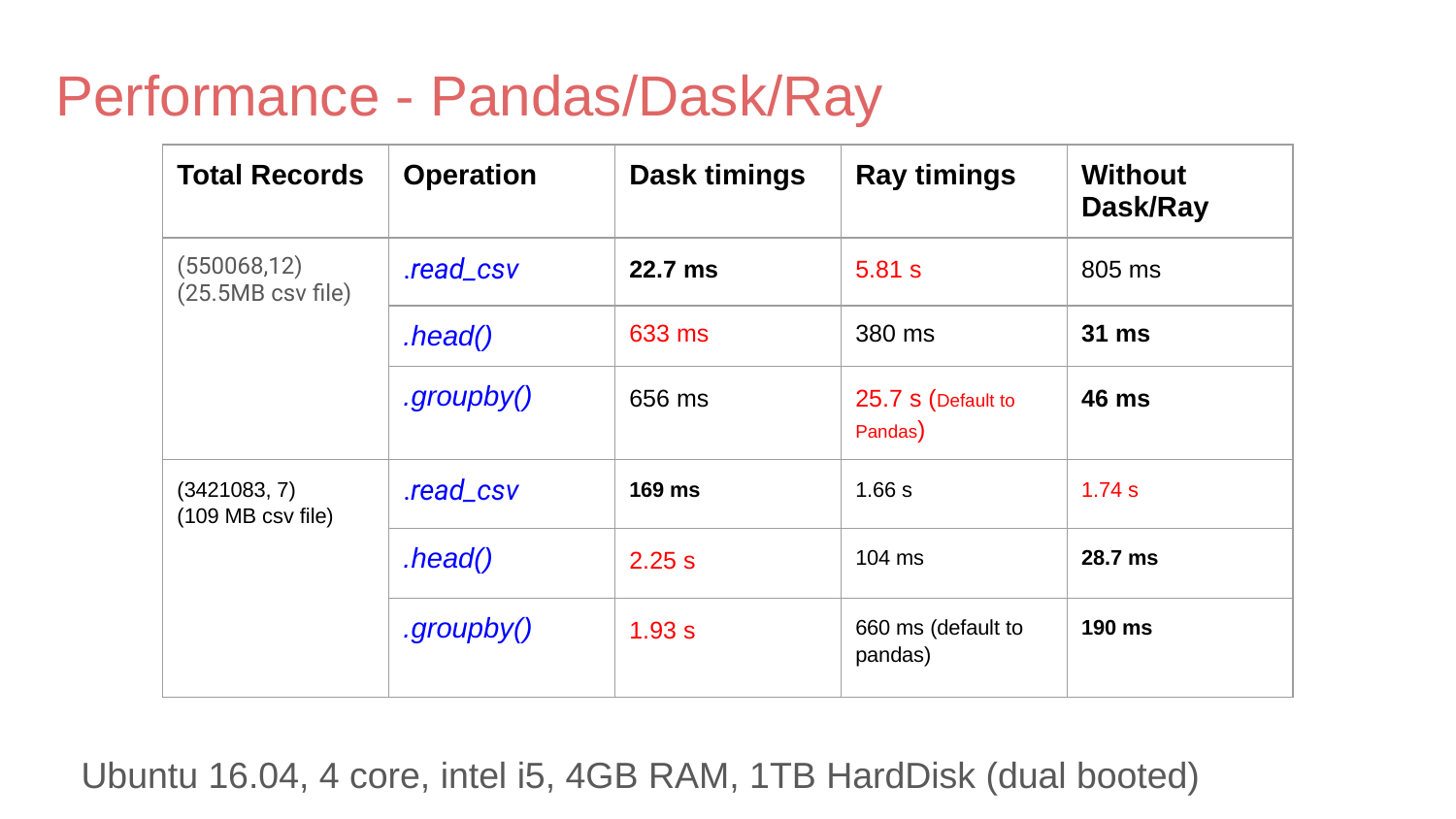

# Performance - Pandas/Dask/Ray
| Total Records | Operation | Dask timings | Ray timings | Without Dask/Ray |
| --- | --- | --- | --- | --- |
| (550068,12) (25.5MB csv file) | .read\_csv | 22.7 ms | 5.81 s | 805 ms |
|  | .head() | 633 ms | 380 ms | 31 ms |
|  | .groupby() | 656 ms | 25.7 s (Default to Pandas) | 46 ms |
| (3421083, 7) (109 MB csv file) | .read\_csv | 169 ms | 1.66 s | 1.74 s |
|  | .head() | 2.25 s | 104 ms | 28.7 ms |
|  | .groupby() | 1.93 s | 660 ms (default to pandas) | 190 ms |
Ubuntu 16.04, 4 core, intel i5, 4GB RAM, 1TB HardDisk (dual booted)